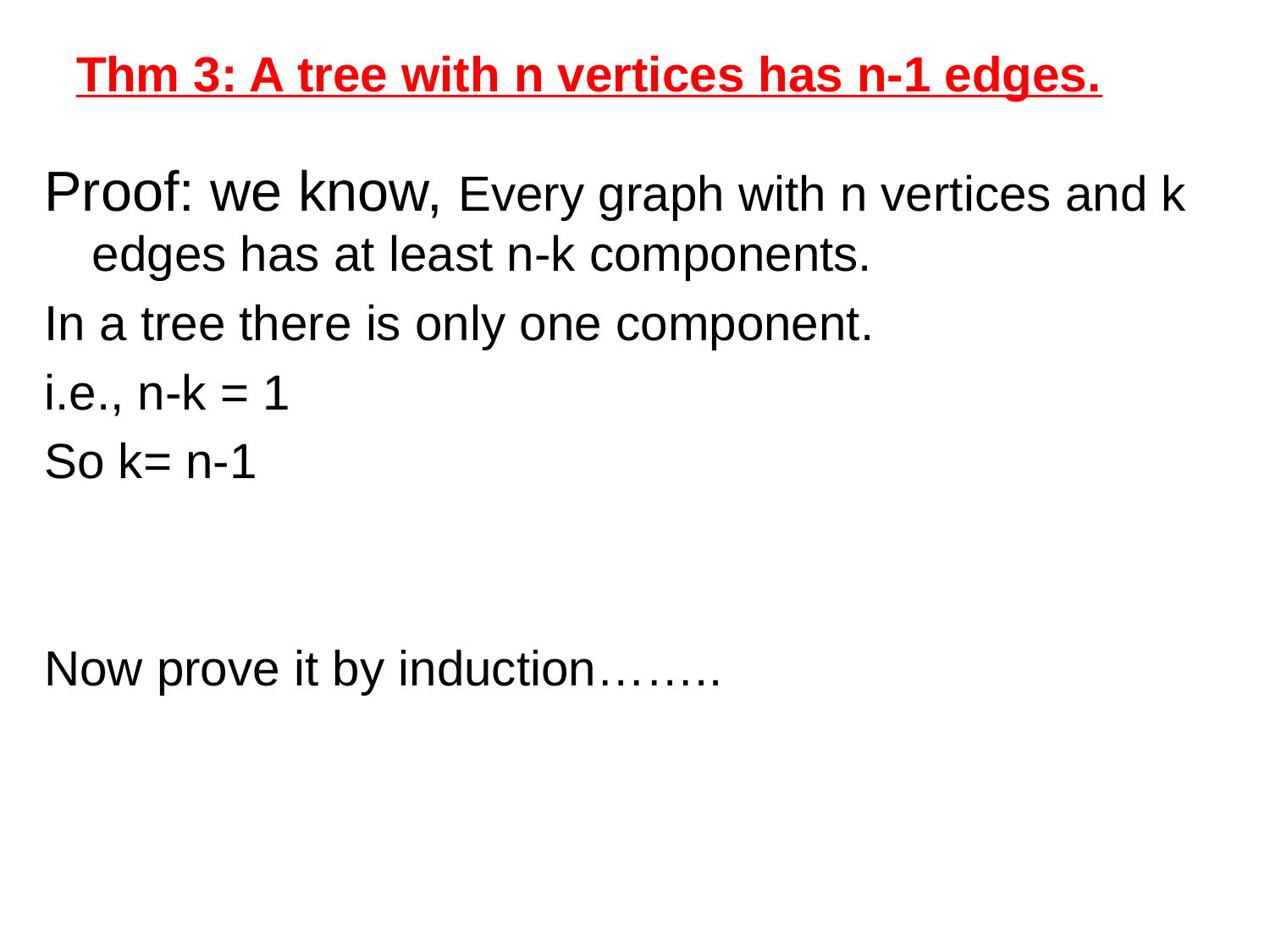

# Thm 3: A tree with n vertices has n-1 edges.
Proof: we know, Every graph with n vertices and k edges has at least n-k components.
In a tree there is only one component.
i.e., n-k = 1
So k= n-1

Now prove it by induction……..